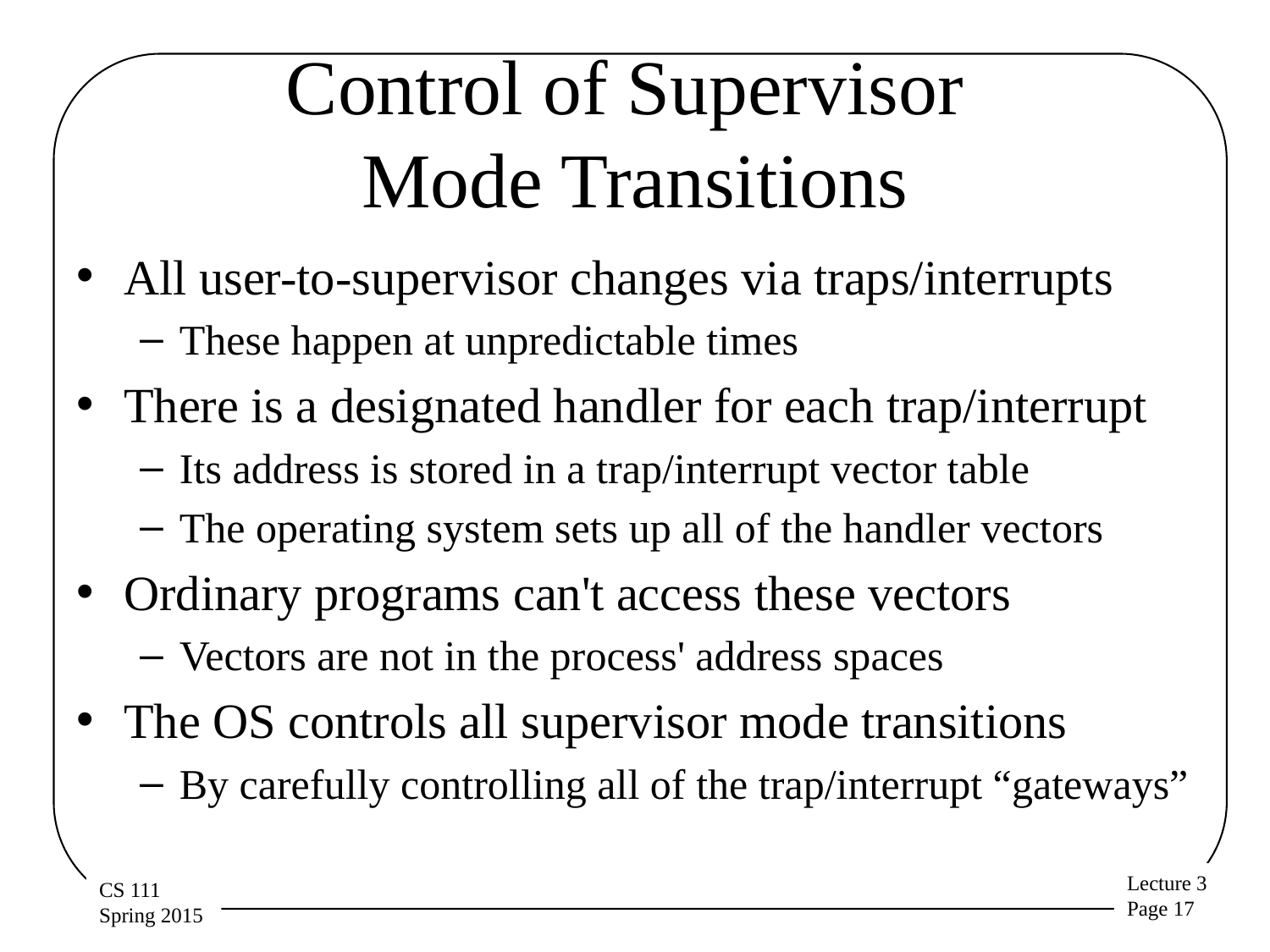

# Control of Supervisor Mode Transitions
All user-to-supervisor changes via traps/interrupts
These happen at unpredictable times
There is a designated handler for each trap/interrupt
Its address is stored in a trap/interrupt vector table
The operating system sets up all of the handler vectors
Ordinary programs can't access these vectors
Vectors are not in the process' address spaces
The OS controls all supervisor mode transitions
By carefully controlling all of the trap/interrupt “gateways”